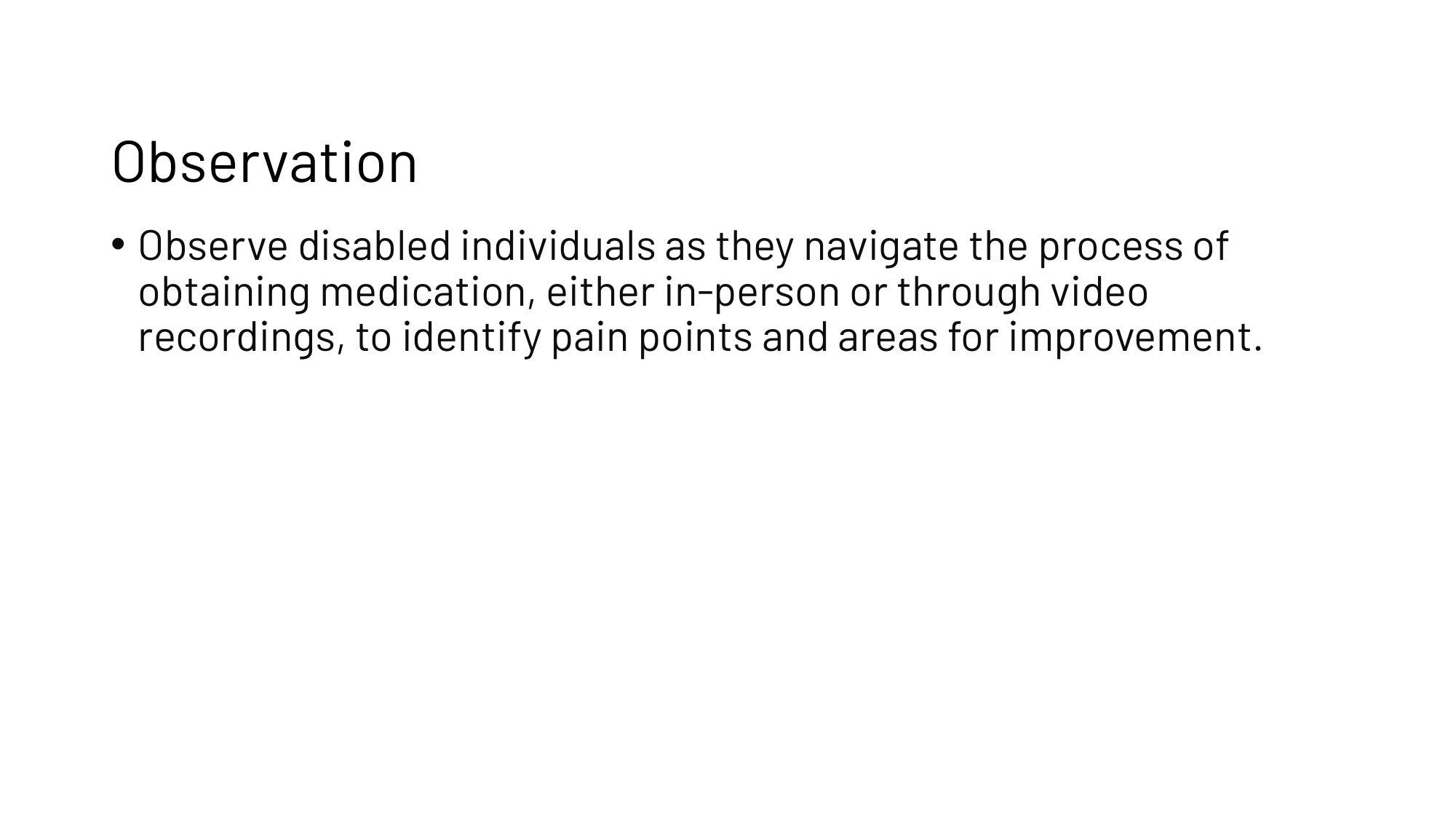

# Observation

Observe disabled individuals as they navigate the process of obtaining medication, either in-person or through video recordings, to identify pain points and areas for improvement.